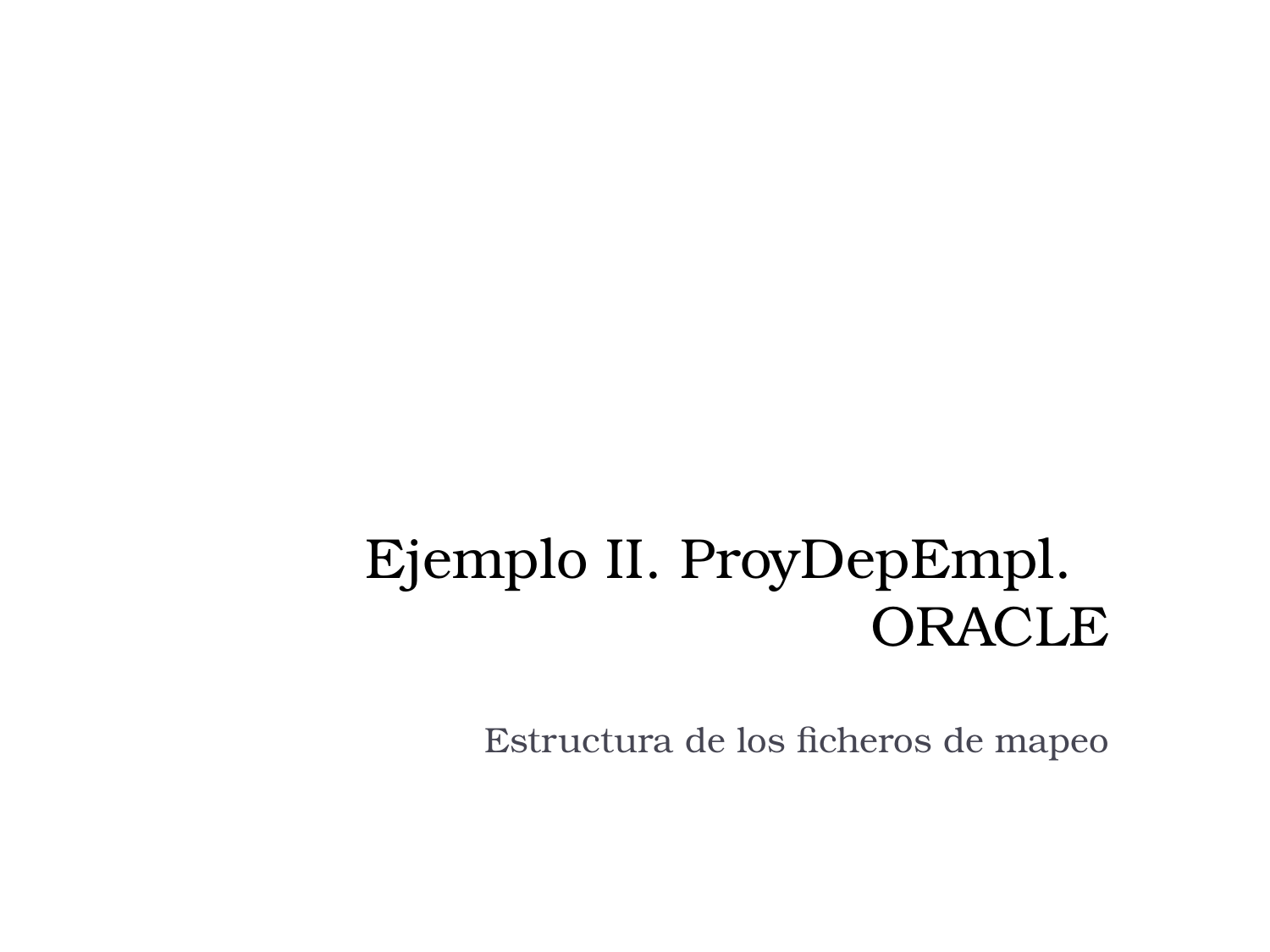

Ejemplo II. ProyDepEmpl.   ORACLE
Estructura de los ficheros de mapeo